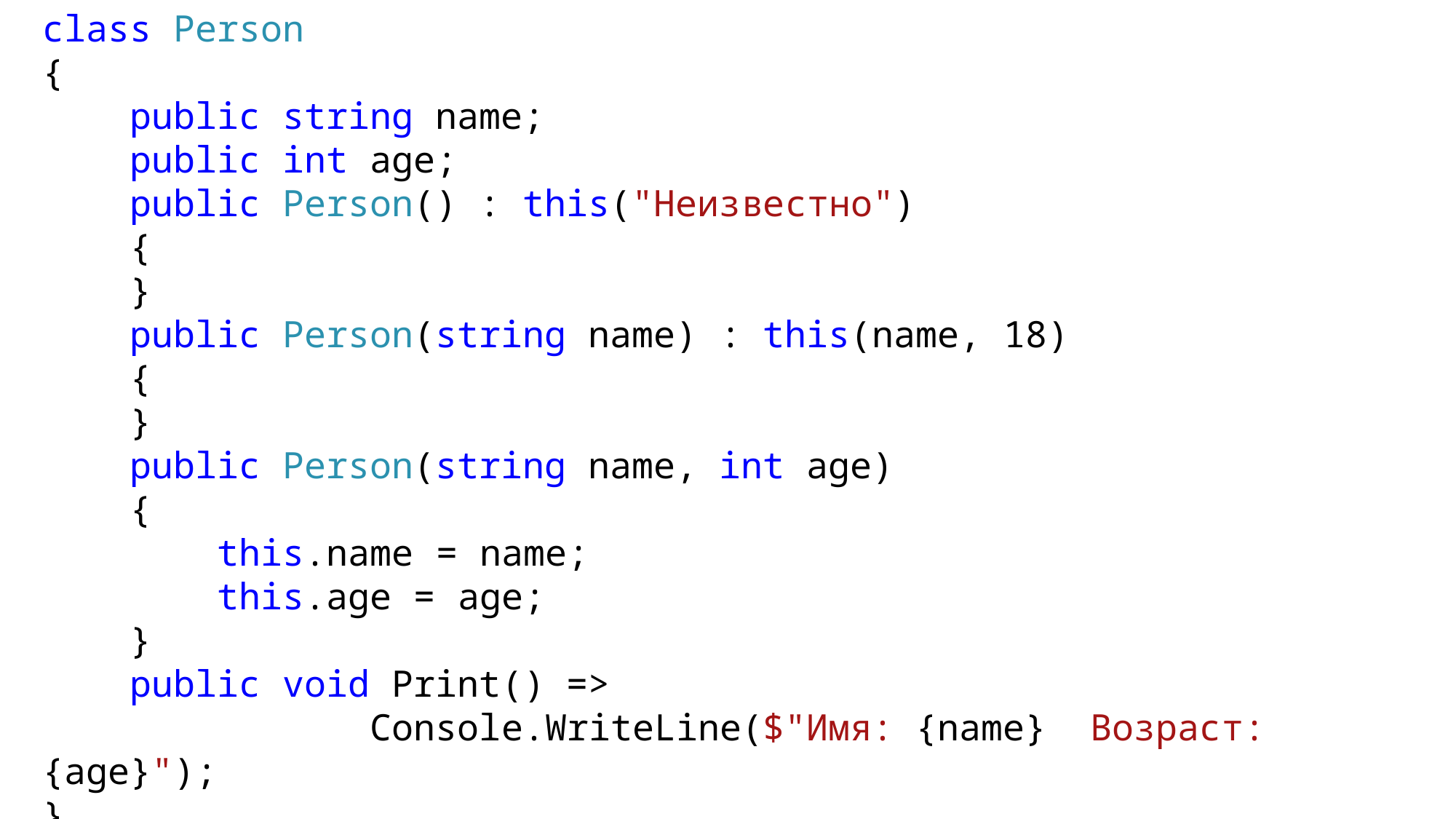

class Person
{
    public string name;
    public int age;
    public Person() : this("Неизвестно")
    {
    }
    public Person(string name) : this(name, 18)
    {
    }
    public Person(string name, int age)
    {
        this.name = name;
        this.age = age;
    }
    public void Print() =>
			Console.WriteLine($"Имя: {name}  Возраст: {age}");
}